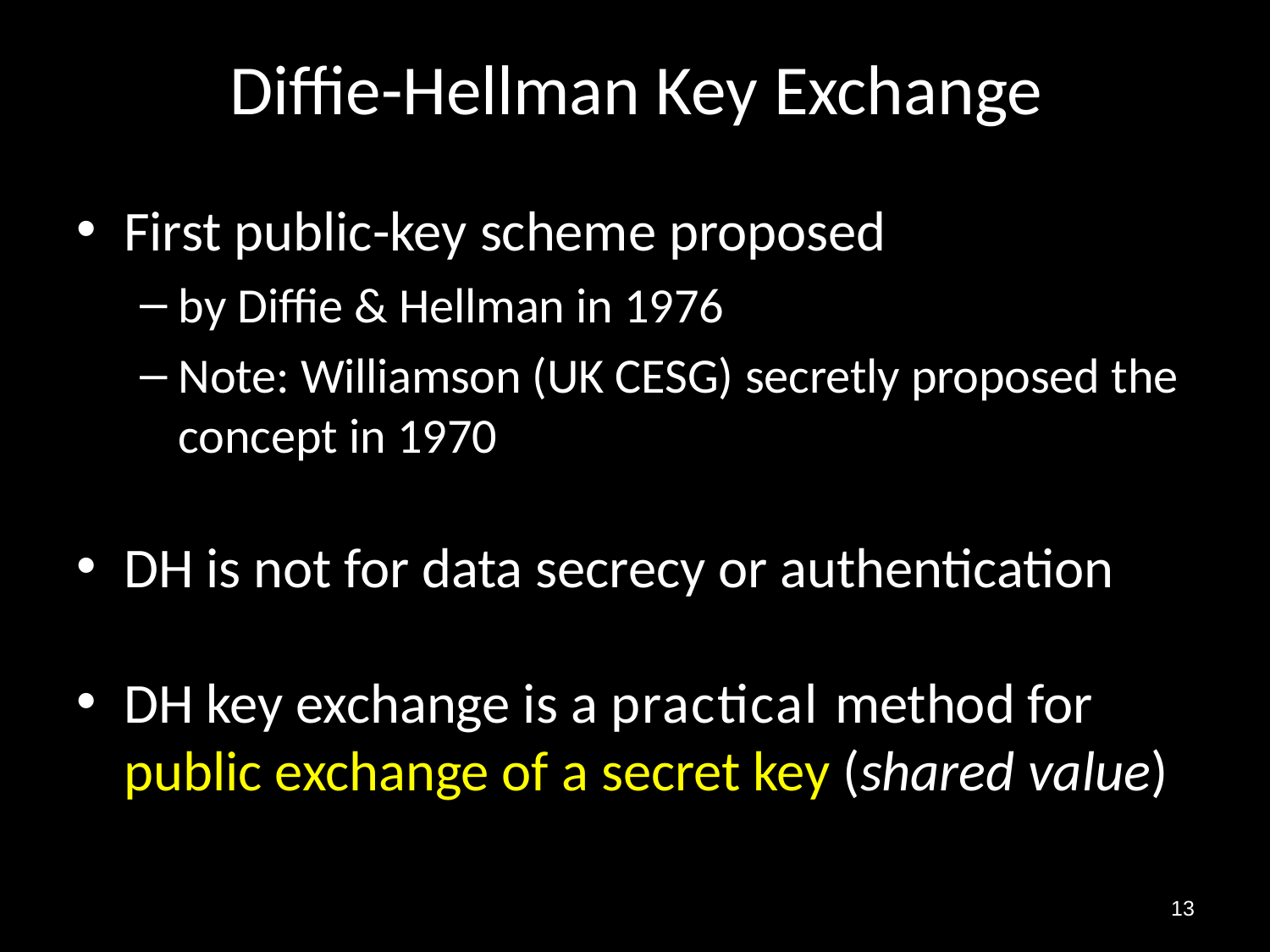

# Diﬃe-Hellman Key Exchange
First public-key scheme proposed
by Diﬃe & Hellman in 1976
Note: Williamson (UK CESG) secretly proposed the  concept in 1970

DH is not for data secrecy or authentication

DH key exchange is a practical method for  public exchange of a secret key (shared value)
13